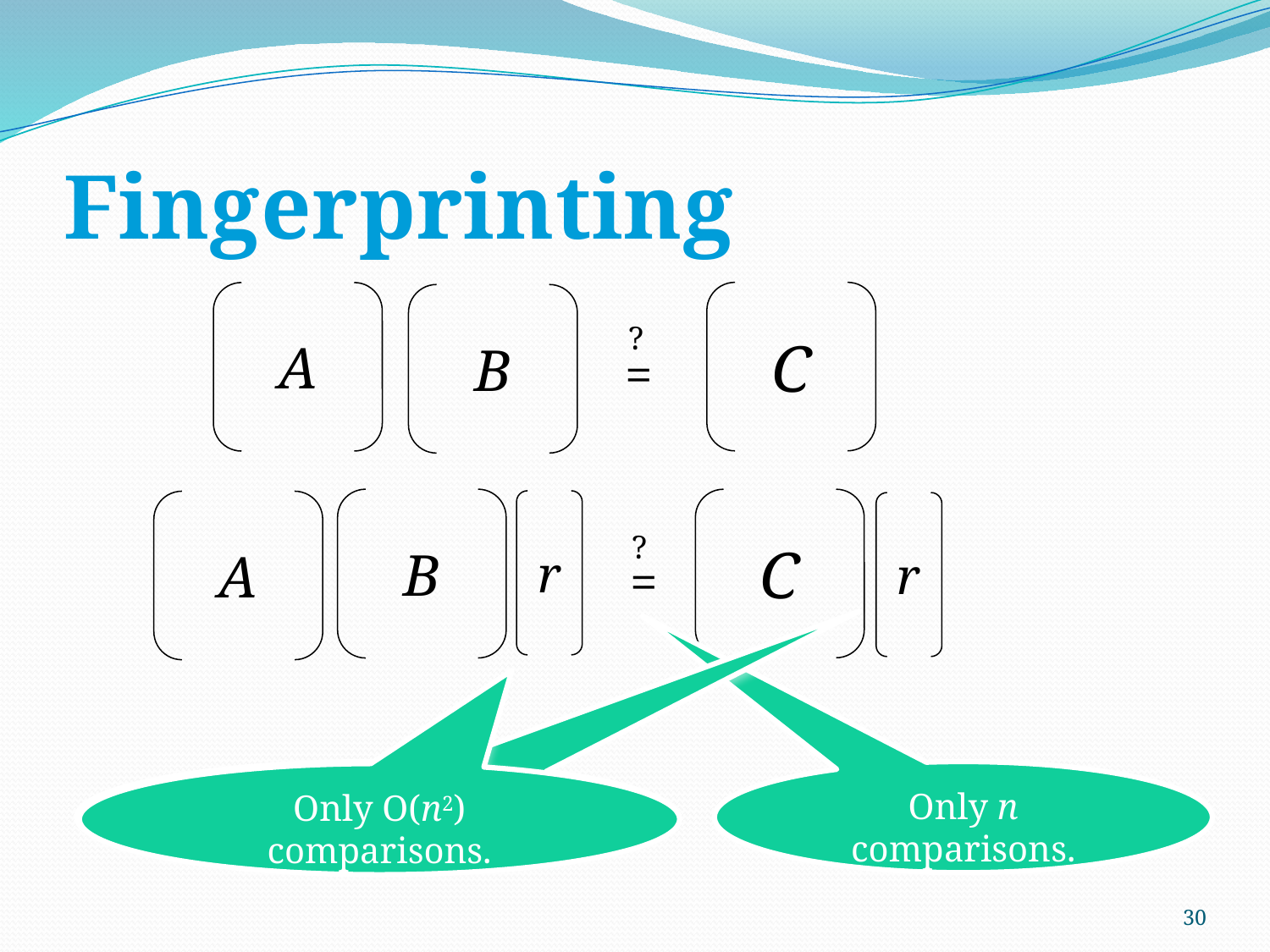

# Fingerprinting
C
A
B
?
=
B
C
r
r
A
?
=
Only O(n2) operations
Only n comparisons.
Only O(n2) comparisons.
30